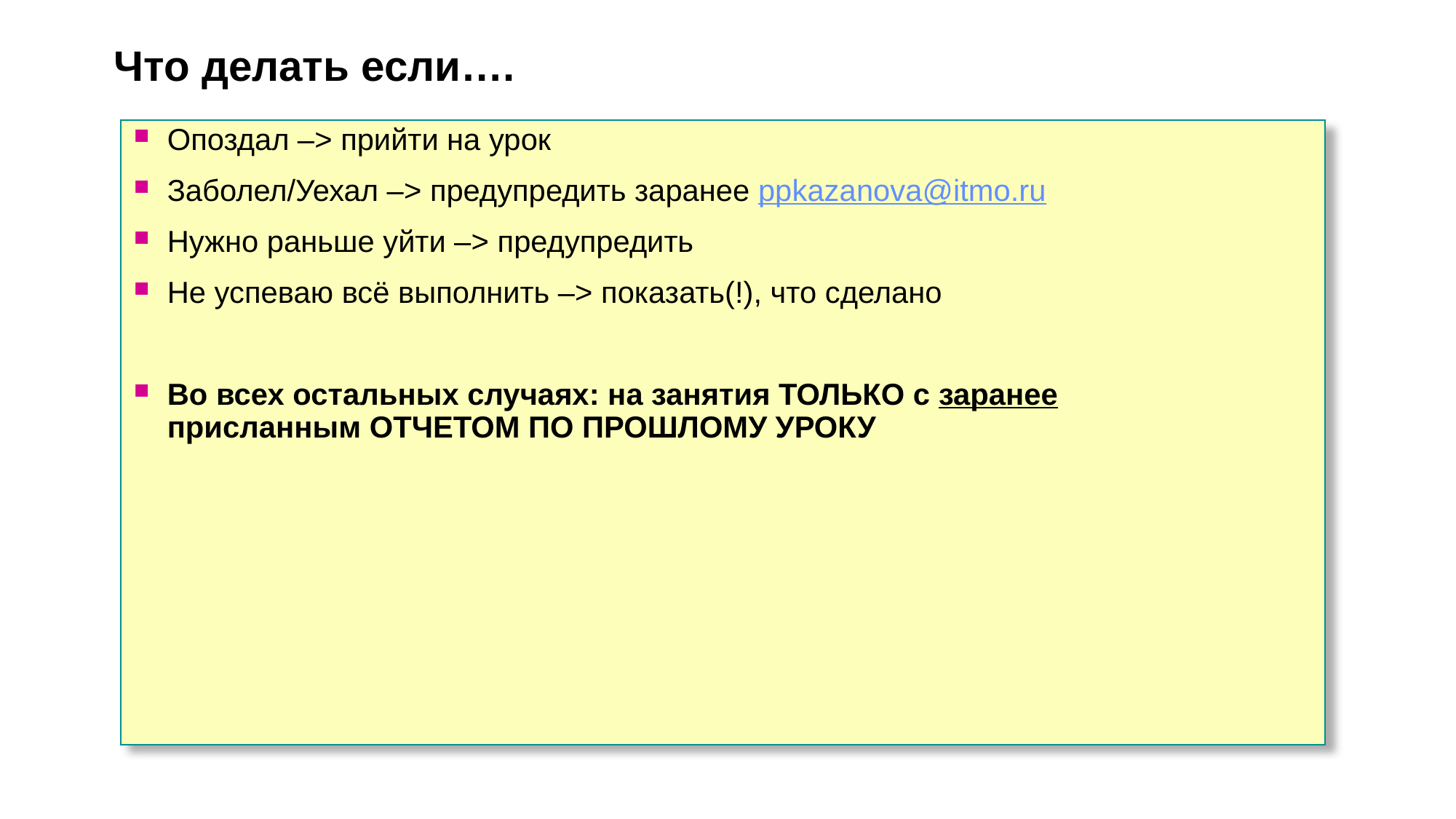

# Что делать если….
Опоздал –> прийти на урок
Заболел/Уехал –> предупредить заранее ppkazanova@itmo.ru
Нужно раньше уйти –> предупредить
Не успеваю всё выполнить –> показать(!), что сделано

Во всех остальных случаях: на занятия ТОЛЬКО с заранее присланным ОТЧЕТОМ ПО ПРОШЛОМУ УРОКУ